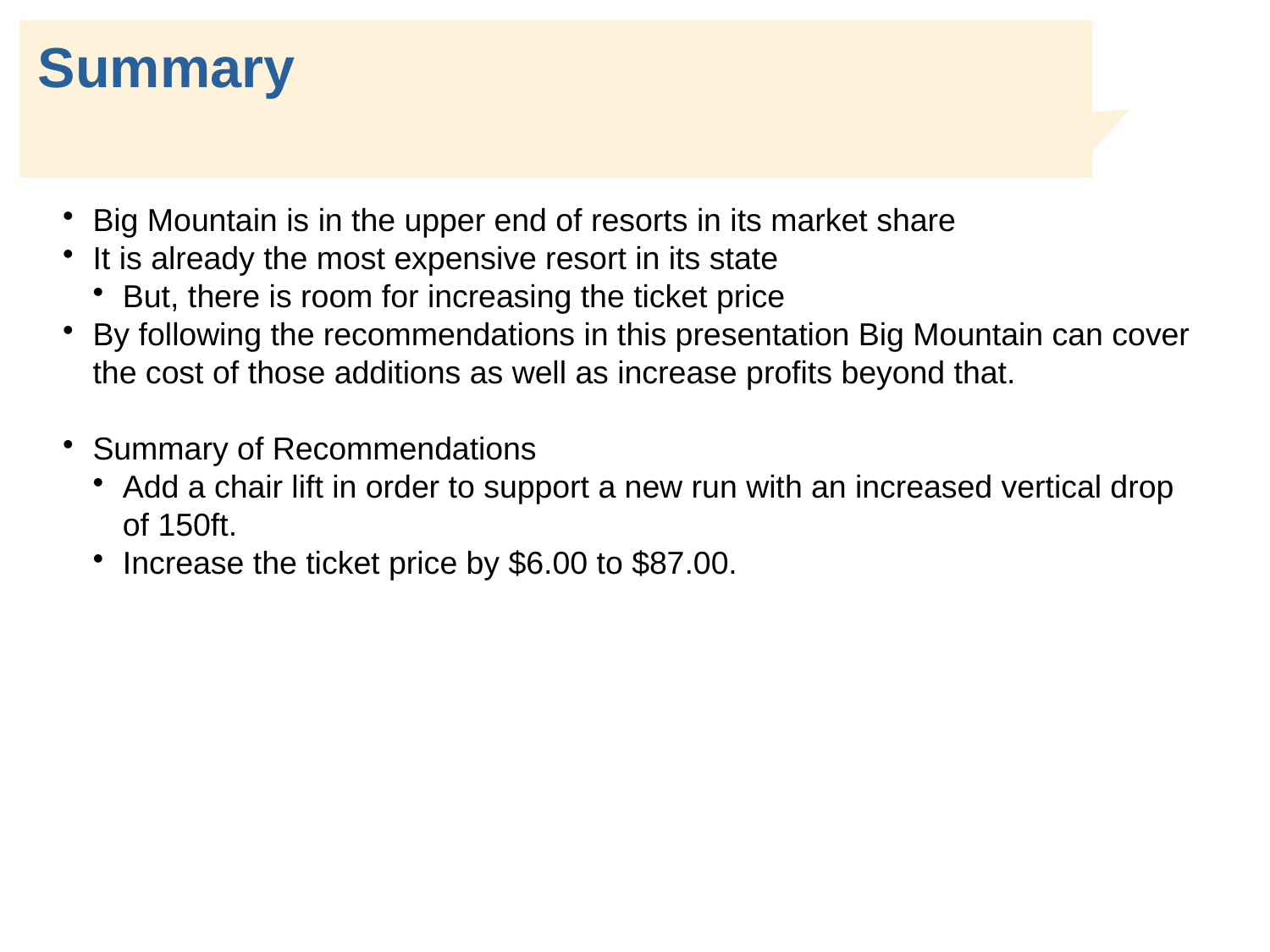

Summary
Big Mountain is in the upper end of resorts in its market share
It is already the most expensive resort in its state
But, there is room for increasing the ticket price
By following the recommendations in this presentation Big Mountain can cover the cost of those additions as well as increase profits beyond that.

Summary of Recommendations
Add a chair lift in order to support a new run with an increased vertical drop of 150ft.
Increase the ticket price by $6.00 to $87.00.